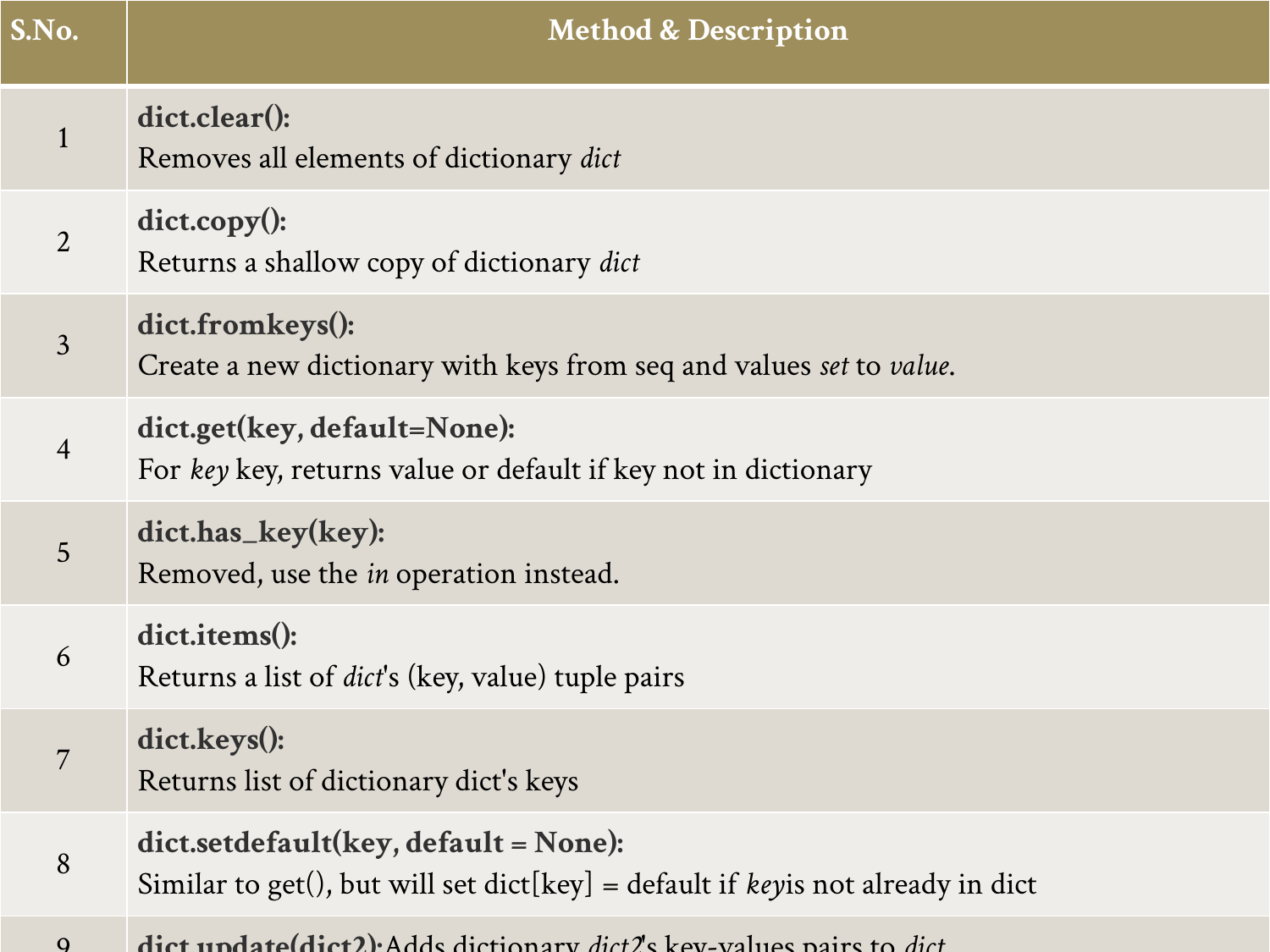

| S.No. | Method & Description |
| --- | --- |
| 1 | dict.clear(): Removes all elements of dictionary dict |
| 2 | dict.copy(): Returns a shallow copy of dictionary dict |
| 3 | dict.fromkeys(): Create a new dictionary with keys from seq and values set to value. |
| 4 | dict.get(key, default=None): For key key, returns value or default if key not in dictionary |
| 5 | dict.has\_key(key): Removed, use the in operation instead. |
| 6 | dict.items(): Returns a list of dict's (key, value) tuple pairs |
| 7 | dict.keys(): Returns list of dictionary dict's keys |
| 8 | dict.setdefault(key, default = None): Similar to get(), but will set dict[key] = default if keyis not already in dict |
| 9 | dict.update(dict2):Adds dictionary dict2's key-values pairs to dict |
#